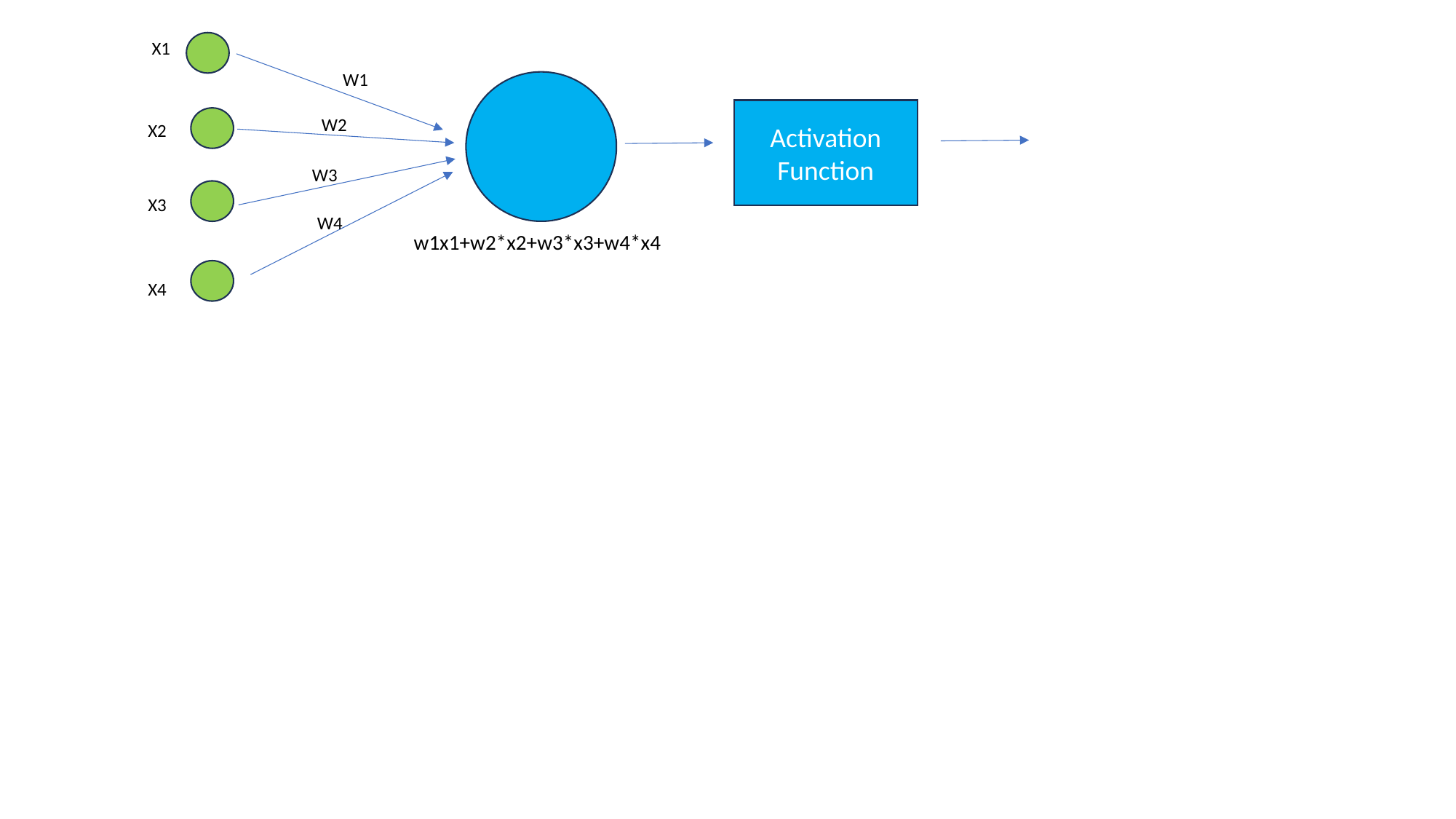

X1

W1

Activation Function
W2

X2
W3

X3
W4
w1x1+w2*x2+w3*x3+w4*x4

X4